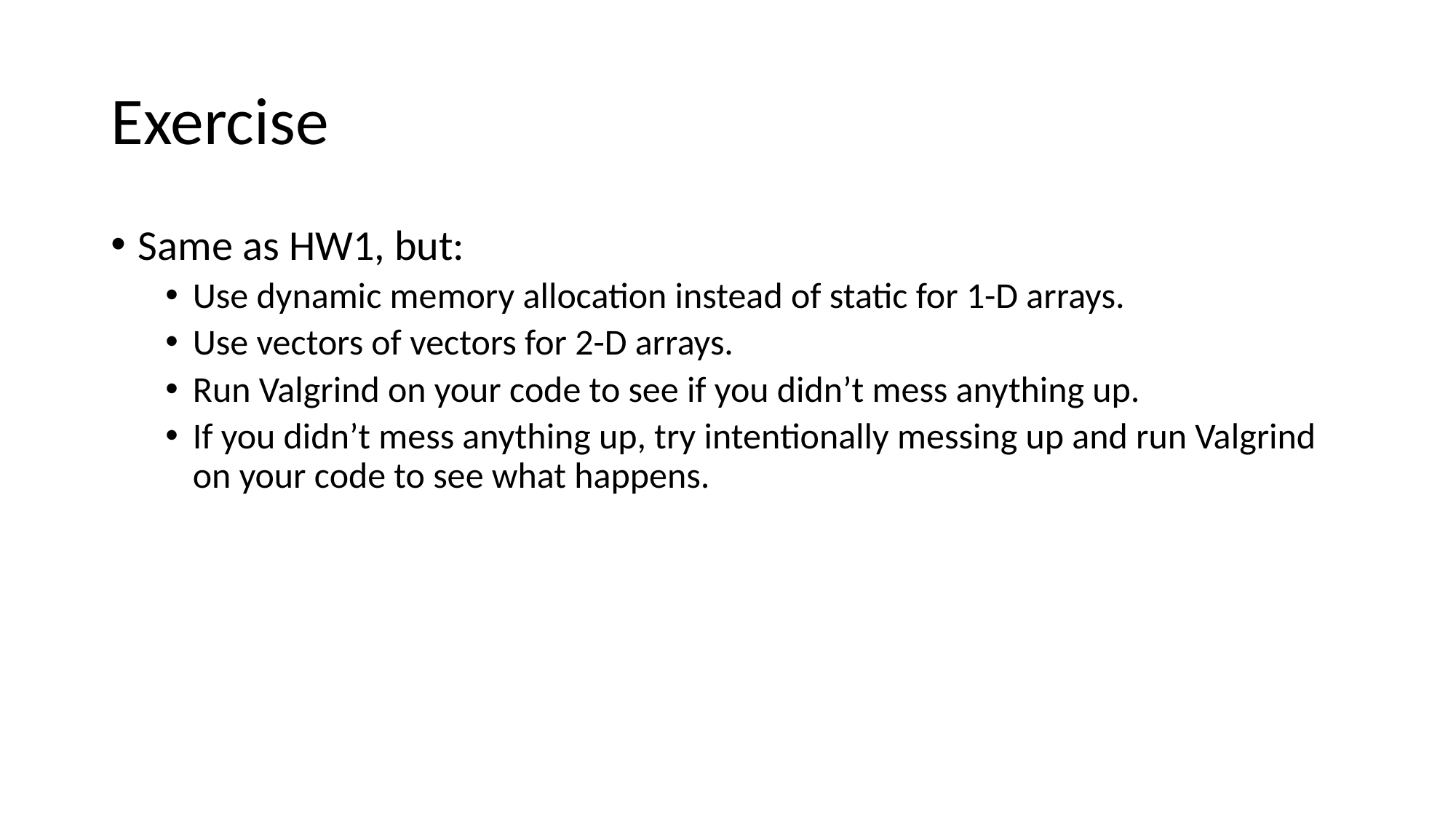

# Exercise
Same as HW1, but:
Use dynamic memory allocation instead of static for 1-D arrays.
Use vectors of vectors for 2-D arrays.
Run Valgrind on your code to see if you didn’t mess anything up.
If you didn’t mess anything up, try intentionally messing up and run Valgrind on your code to see what happens.